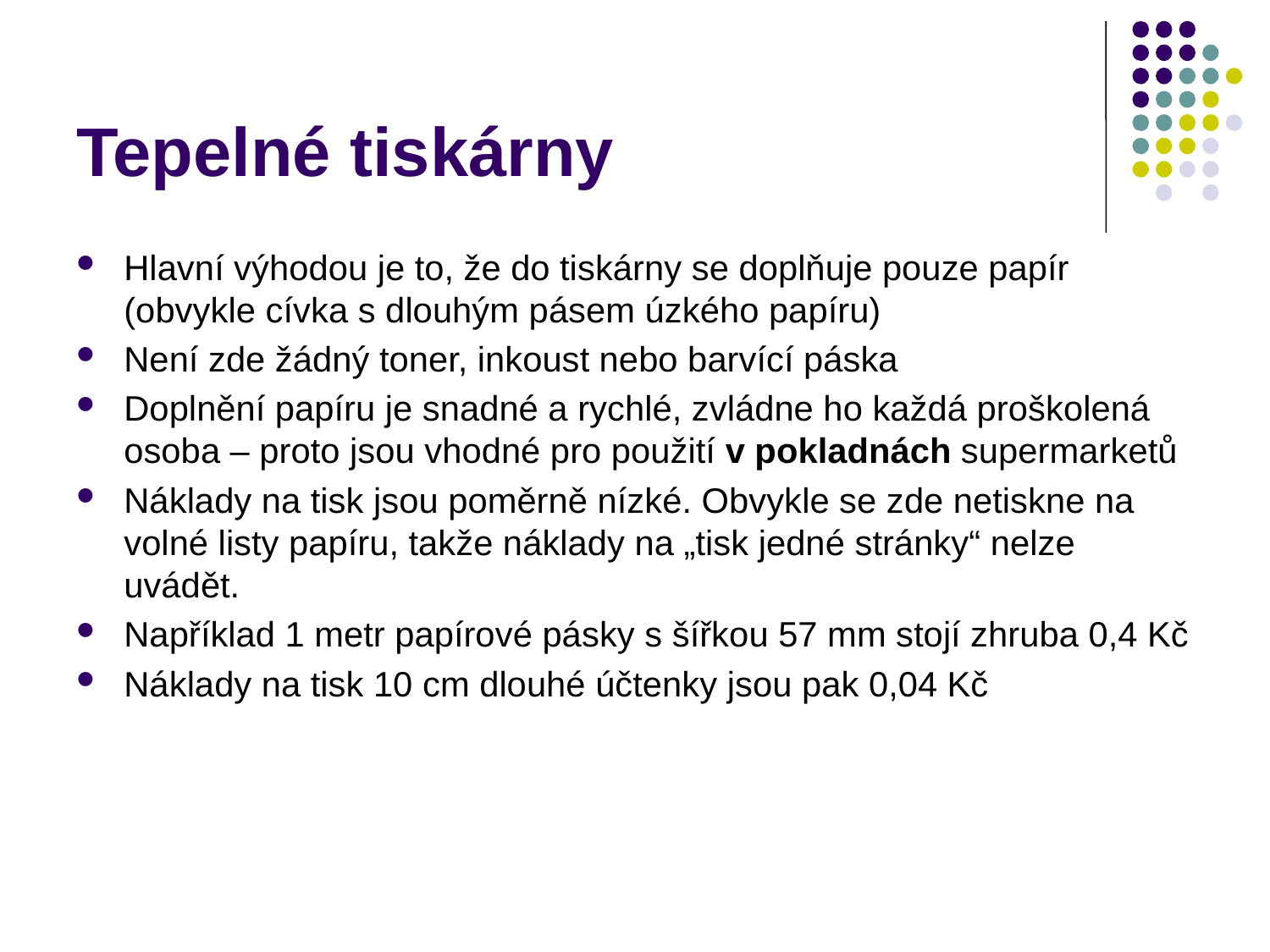

# Tepelné tiskárny
Hlavní výhodou je to, že do tiskárny se doplňuje pouze papír (obvykle cívka s dlouhým pásem úzkého papíru)
Není zde žádný toner, inkoust nebo barvící páska
Doplnění papíru je snadné a rychlé, zvládne ho každá proškolená osoba – proto jsou vhodné pro použití v pokladnách supermarketů
Náklady na tisk jsou poměrně nízké. Obvykle se zde netiskne na volné listy papíru, takže náklady na „tisk jedné stránky“ nelze uvádět.
Například 1 metr papírové pásky s šířkou 57 mm stojí zhruba 0,4 Kč
Náklady na tisk 10 cm dlouhé účtenky jsou pak 0,04 Kč